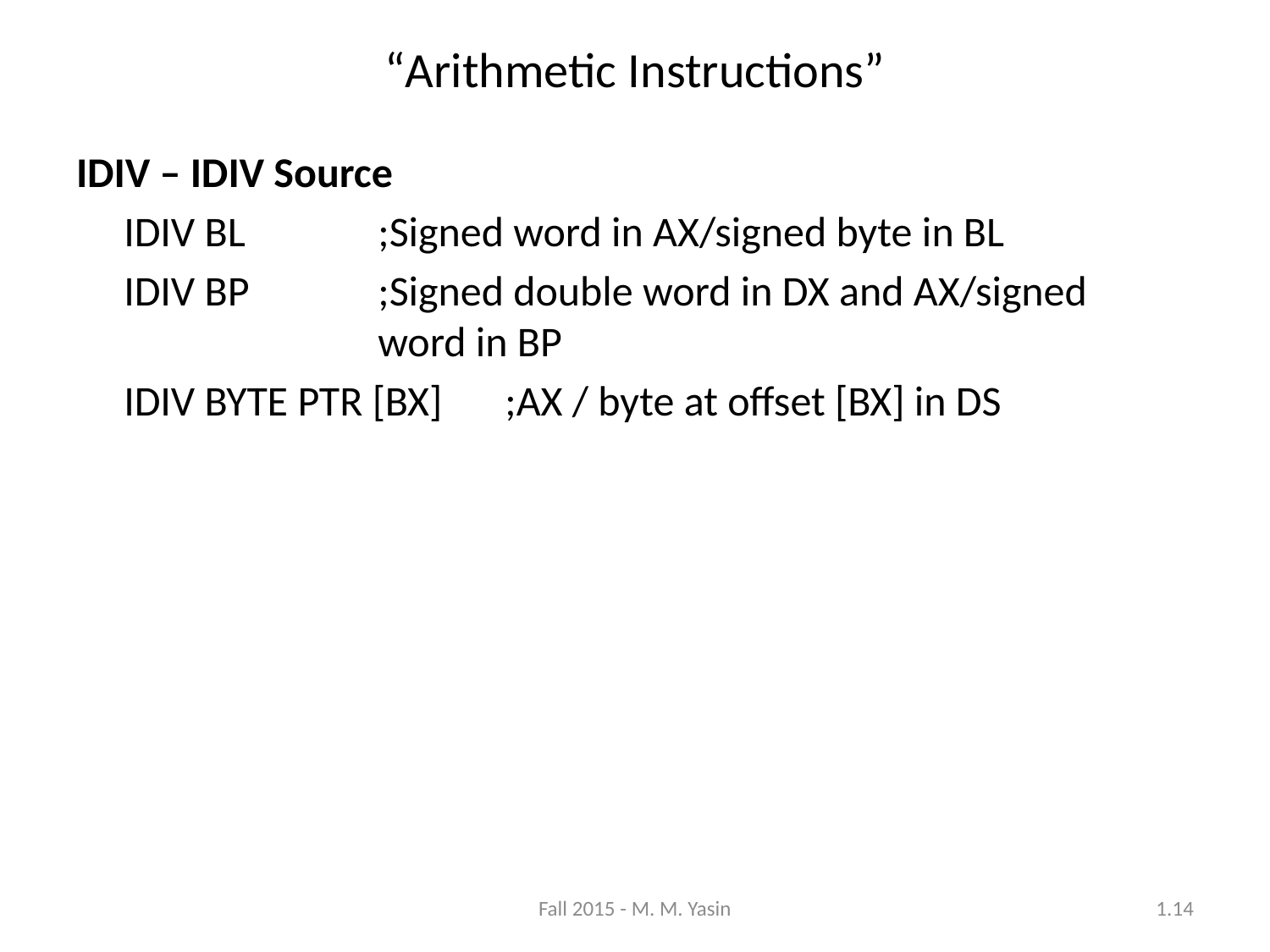

“Arithmetic Instructions”

IDIV – IDIV Source
	IDIV BL		;Signed word in AX/signed byte in BL
	IDIV BP		;Signed double word in DX and AX/signed 			word in BP
	IDIV BYTE PTR [BX]	;AX / byte at offset [BX] in DS
Fall 2015 - M. M. Yasin
1.14